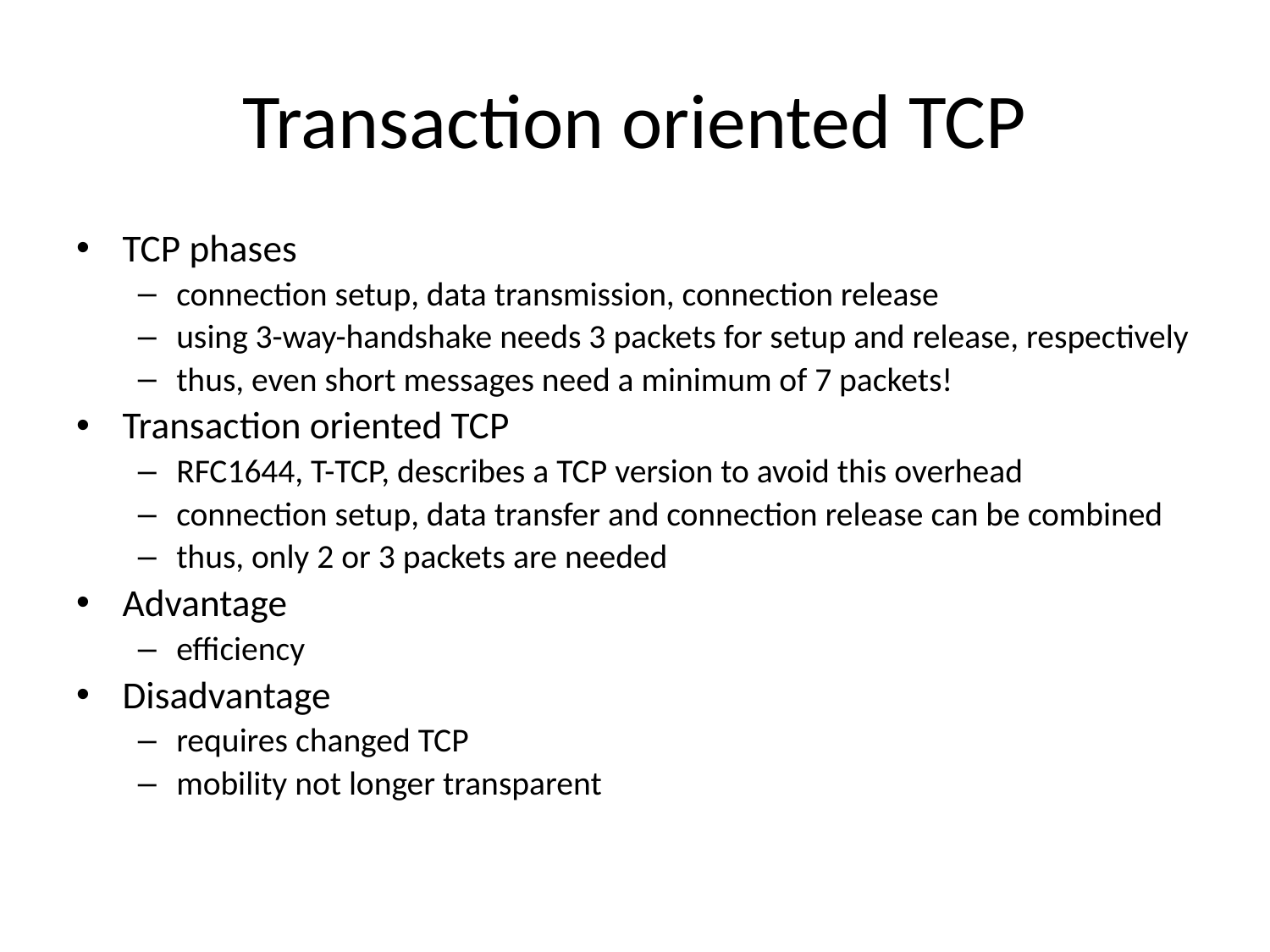

# Transaction oriented TCP
TCP phases
connection setup, data transmission, connection release
using 3-way-handshake needs 3 packets for setup and release, respectively
thus, even short messages need a minimum of 7 packets!
Transaction oriented TCP
RFC1644, T-TCP, describes a TCP version to avoid this overhead
connection setup, data transfer and connection release can be combined
thus, only 2 or 3 packets are needed
Advantage
efficiency
Disadvantage
requires changed TCP
mobility not longer transparent